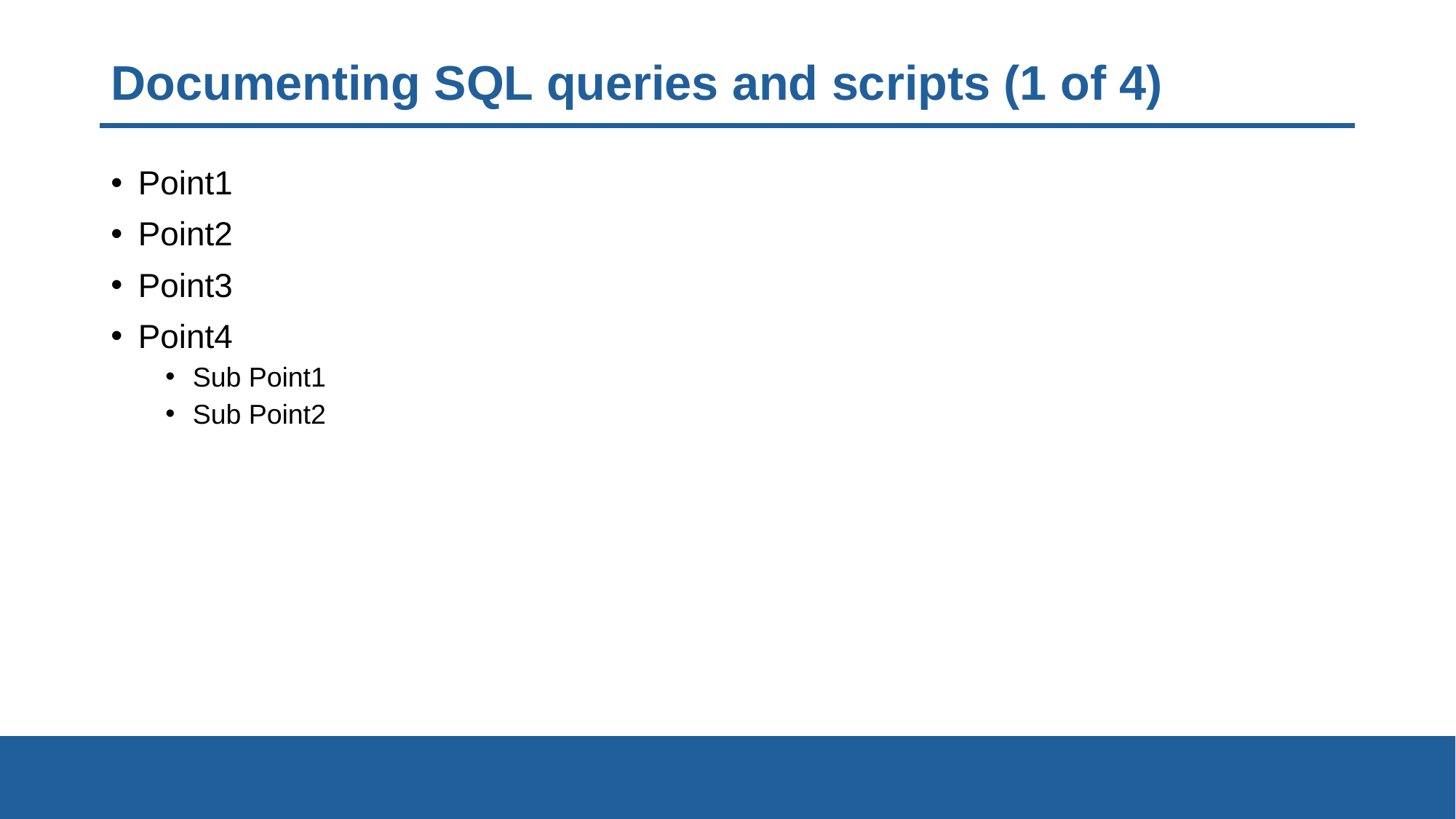

# Documenting SQL queries and scripts (1 of 4)
Point1
Point2
Point3
Point4
Sub Point1
Sub Point2